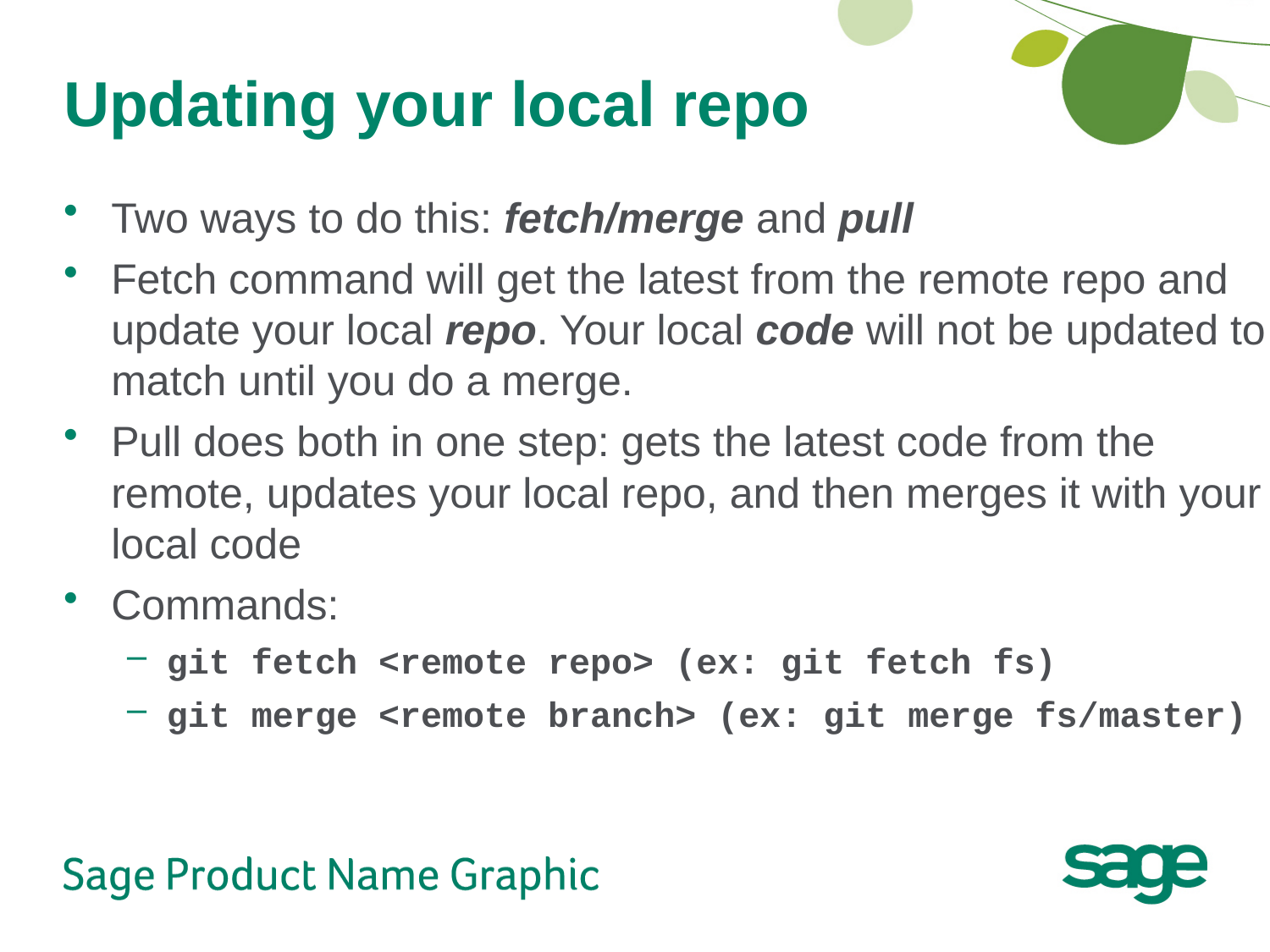

# Updating your local repo
Two ways to do this: fetch/merge and pull
Fetch command will get the latest from the remote repo and update your local repo. Your local code will not be updated to match until you do a merge.
Pull does both in one step: gets the latest code from the remote, updates your local repo, and then merges it with your local code
Commands:
git fetch <remote repo> (ex: git fetch fs)
git merge <remote branch> (ex: git merge fs/master)